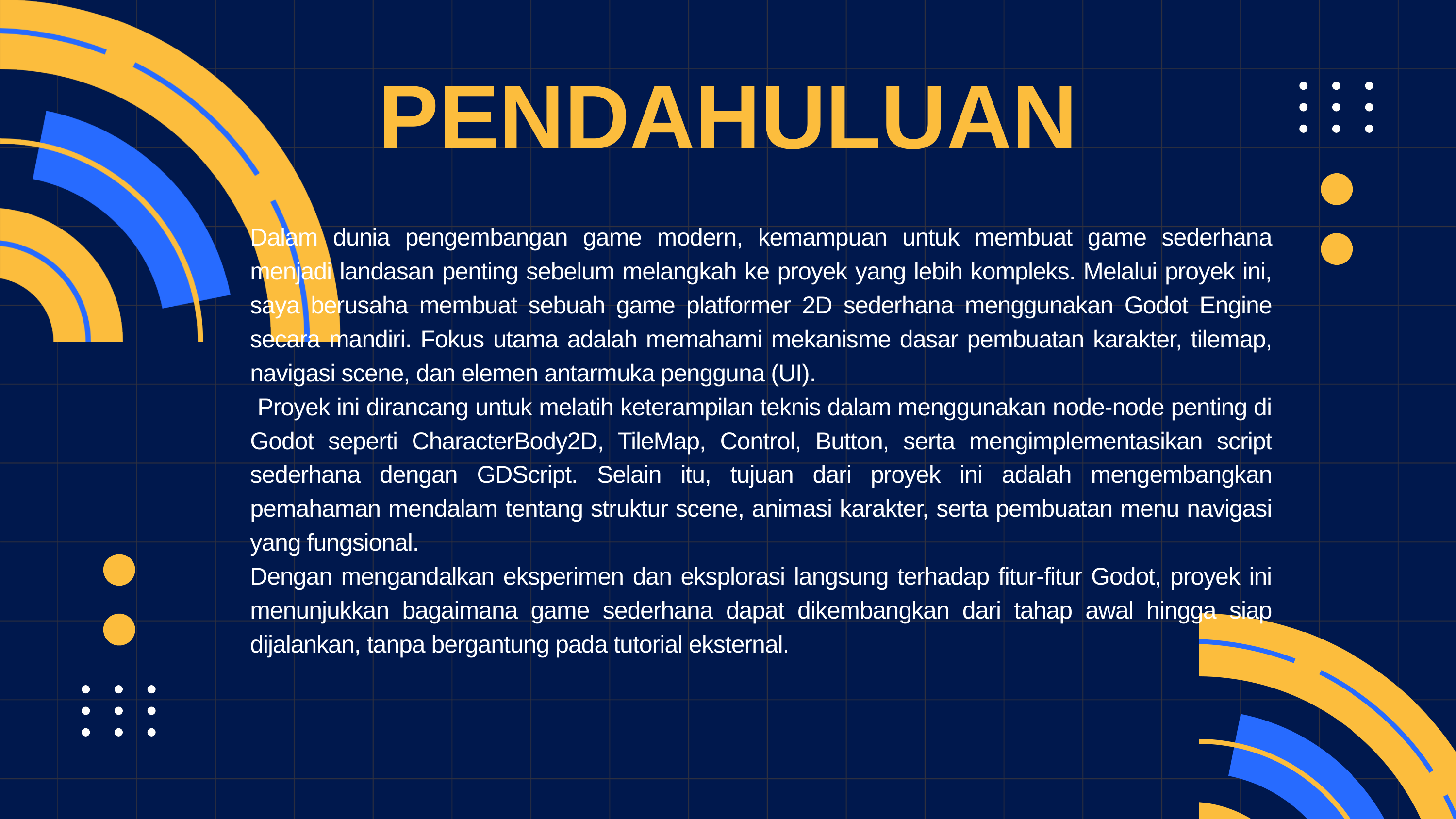

PENDAHULUAN

Dalam dunia pengembangan game modern, kemampuan untuk membuat game sederhana menjadi landasan penting sebelum melangkah ke proyek yang lebih kompleks. Melalui proyek ini, saya berusaha membuat sebuah game platformer 2D sederhana menggunakan Godot Engine secara mandiri. Fokus utama adalah memahami mekanisme dasar pembuatan karakter, tilemap, navigasi scene, dan elemen antarmuka pengguna (UI).
 Proyek ini dirancang untuk melatih keterampilan teknis dalam menggunakan node-node penting di Godot seperti CharacterBody2D, TileMap, Control, Button, serta mengimplementasikan script sederhana dengan GDScript. Selain itu, tujuan dari proyek ini adalah mengembangkan pemahaman mendalam tentang struktur scene, animasi karakter, serta pembuatan menu navigasi yang fungsional.
Dengan mengandalkan eksperimen dan eksplorasi langsung terhadap fitur-fitur Godot, proyek ini menunjukkan bagaimana game sederhana dapat dikembangkan dari tahap awal hingga siap dijalankan, tanpa bergantung pada tutorial eksternal.